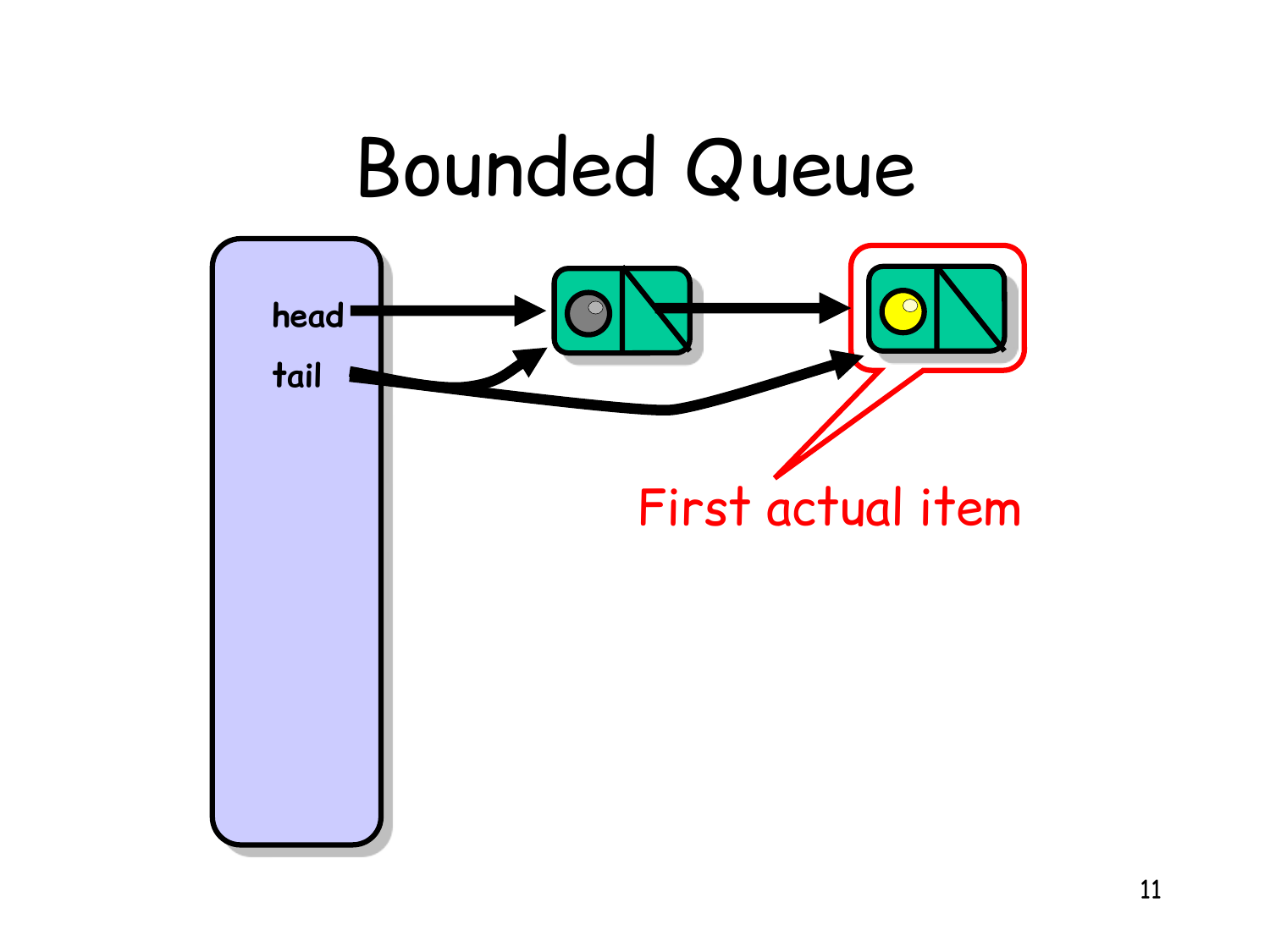

# Bounded Queue

head

tail

First actual item
11